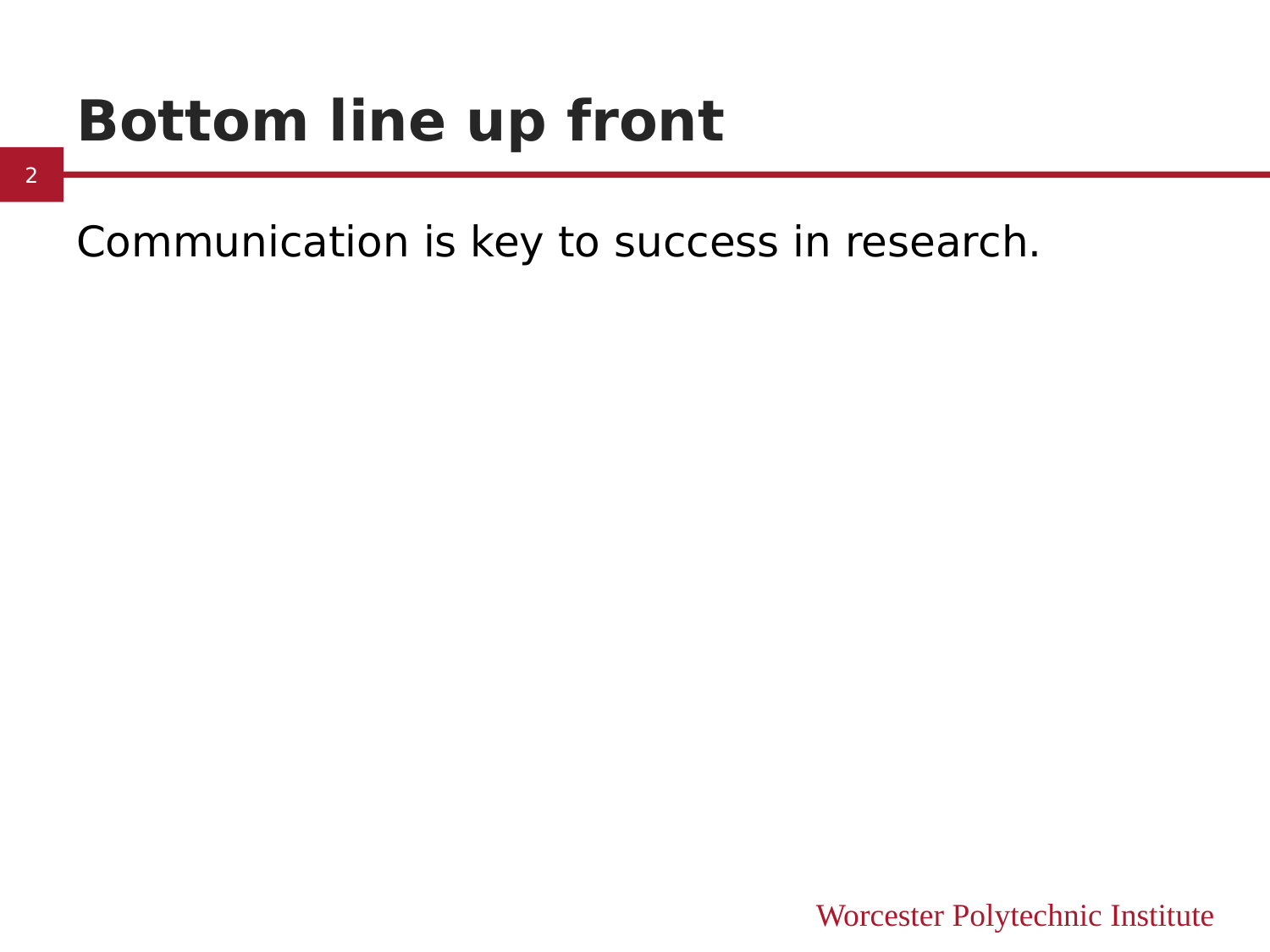

# Bottom line up front
2
Communication is key to success in research.